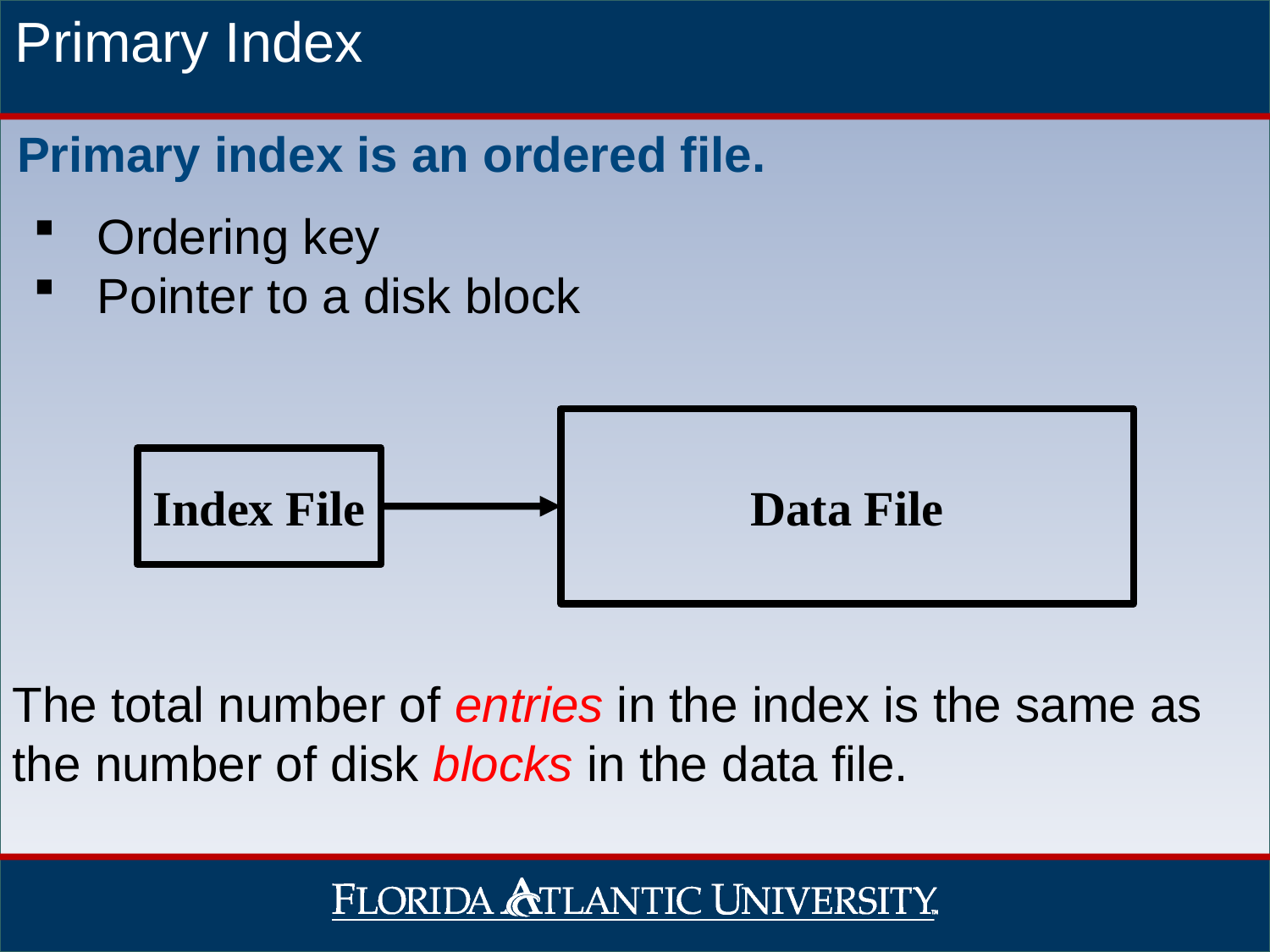

Primary Index
Primary index is an ordered file.
Ordering key
Pointer to a disk block
Data File
Index File
The total number of entries in the index is the same as the number of disk blocks in the data file.